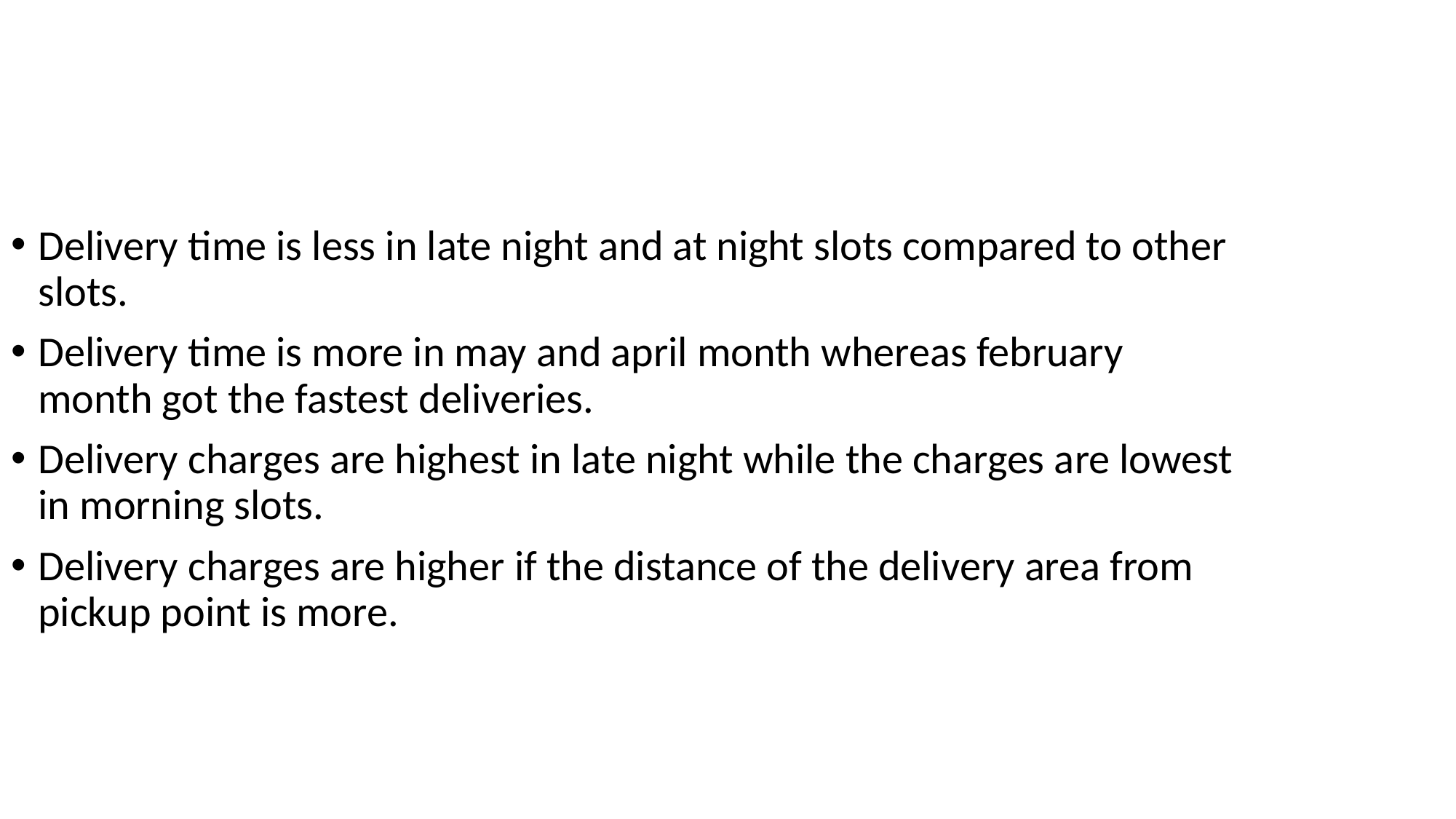

Delivery time is less in late night and at night slots compared to other slots.
Delivery time is more in may and april month whereas february month got the fastest deliveries.
Delivery charges are highest in late night while the charges are lowest in morning slots.
Delivery charges are higher if the distance of the delivery area from pickup point is more.